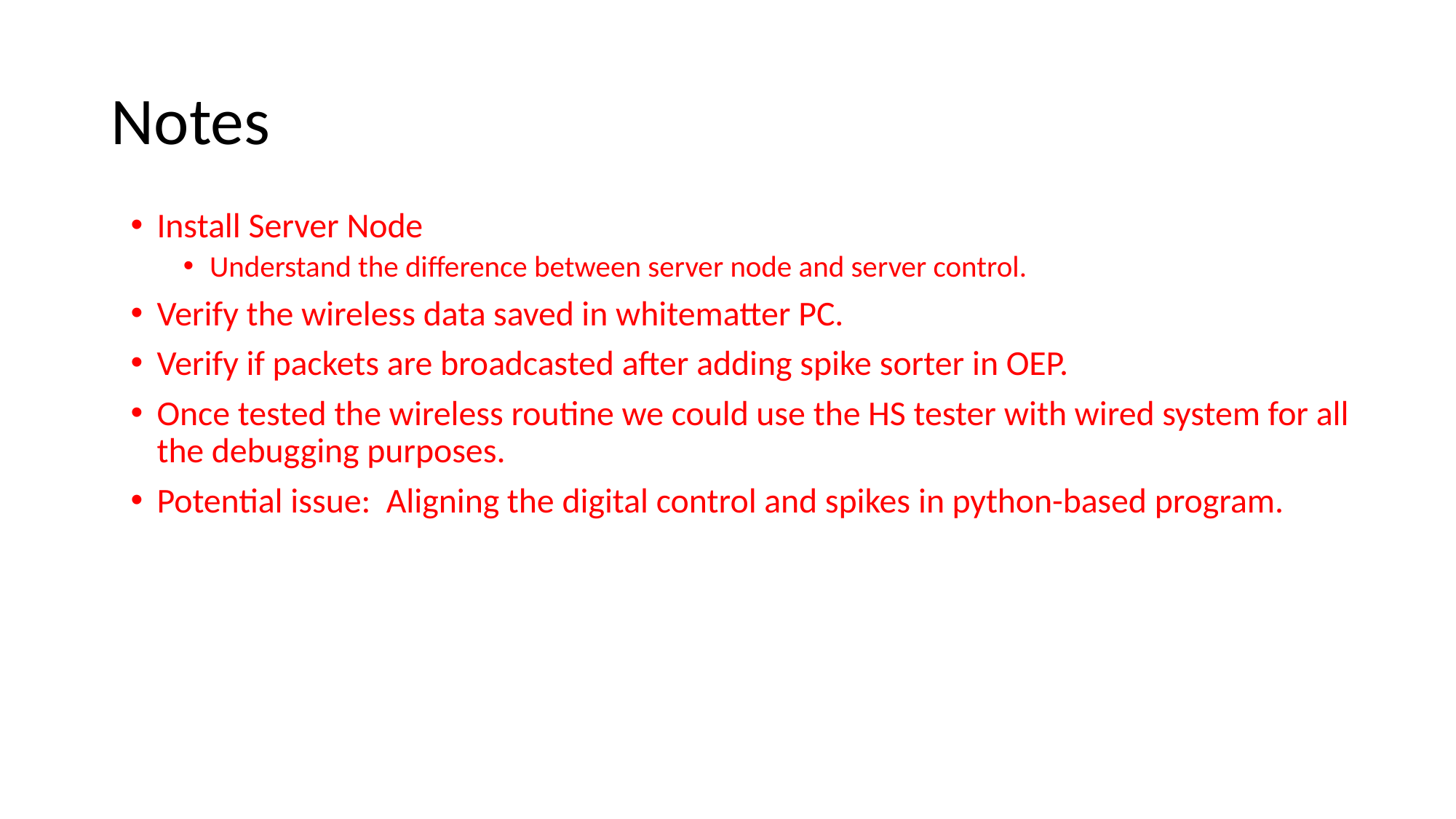

# Notes
Install Server Node
Understand the difference between server node and server control.
Verify the wireless data saved in whitematter PC.
Verify if packets are broadcasted after adding spike sorter in OEP.
Once tested the wireless routine we could use the HS tester with wired system for all the debugging purposes.
Potential issue:  Aligning the digital control and spikes in python-based program.